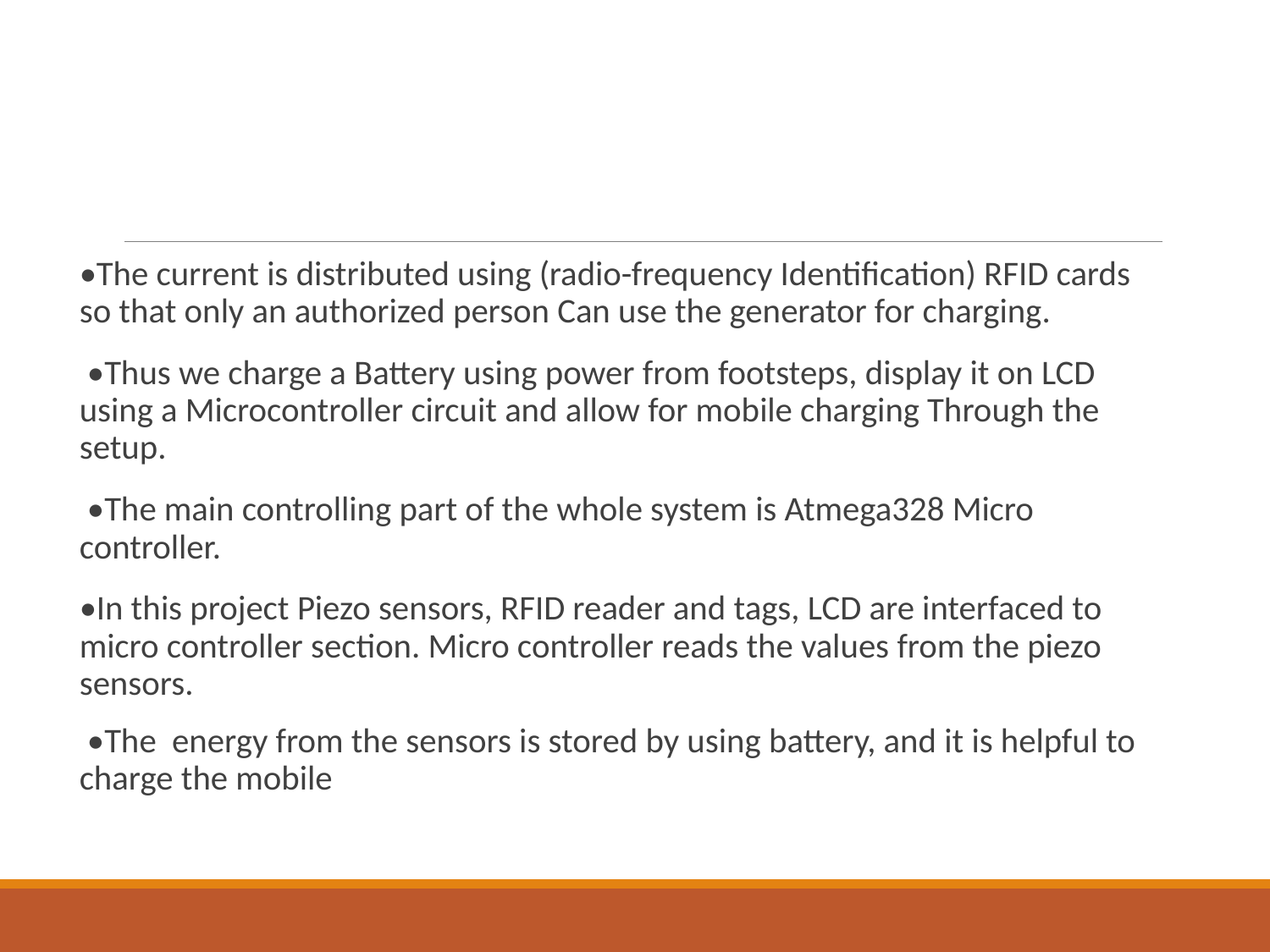

•The current is distributed using (radio-frequency Identification) RFID cards so that only an authorized person Can use the generator for charging.
 •Thus we charge a Battery using power from footsteps, display it on LCD using a Microcontroller circuit and allow for mobile charging Through the setup.
 •The main controlling part of the whole system is Atmega328 Micro controller.
•In this project Piezo sensors, RFID reader and tags, LCD are interfaced to micro controller section. Micro controller reads the values from the piezo sensors.
 •The  energy from the sensors is stored by using battery, and it is helpful to charge the mobile